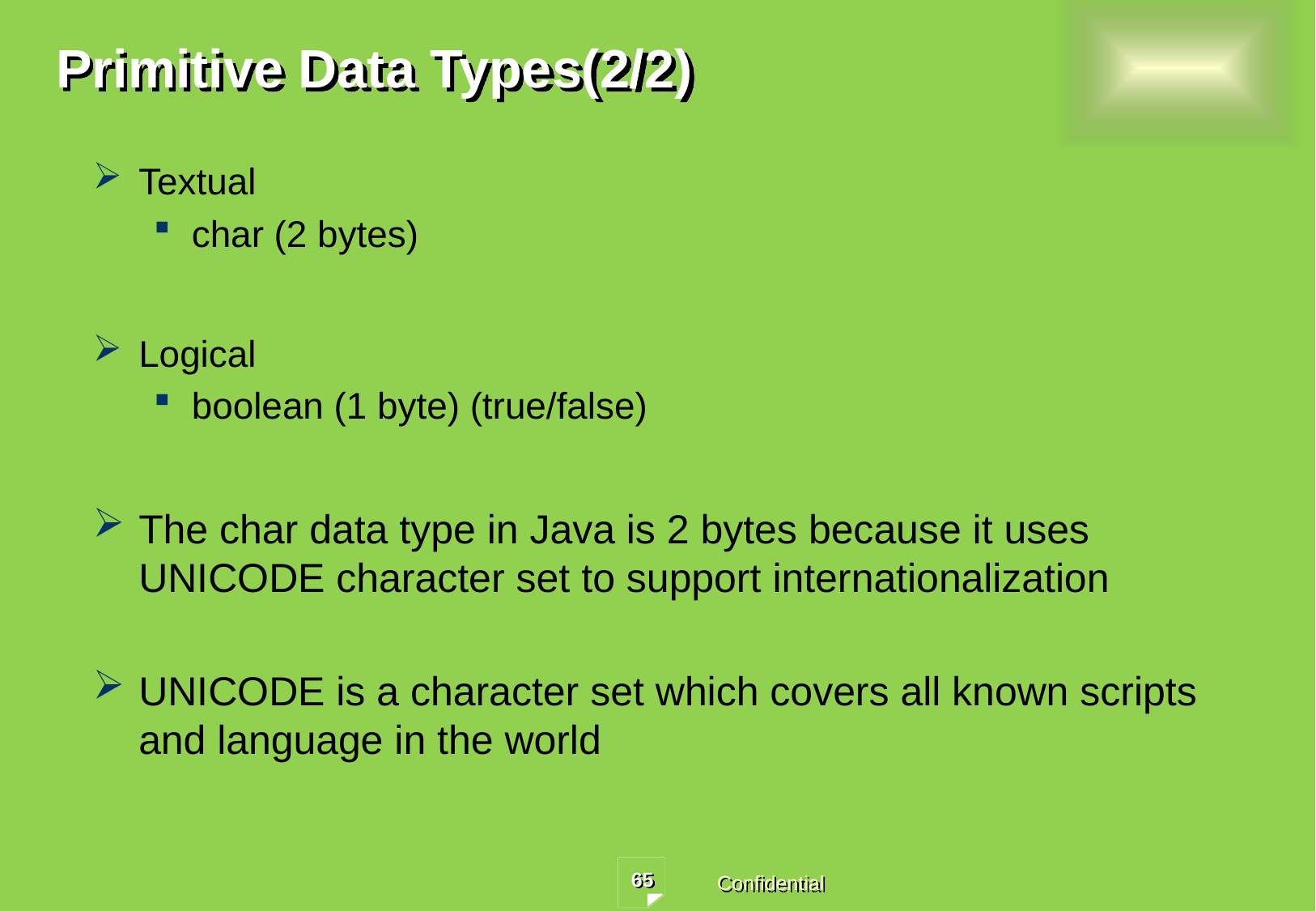

# Primitive Data Types(2/2)
Textual
char (2 bytes)

Logical
boolean (1 byte) (true/false)

The char data type in Java is 2 bytes because it uses UNICODE character set to support internationalization

UNICODE is a character set which covers all known scripts and language in the world

65